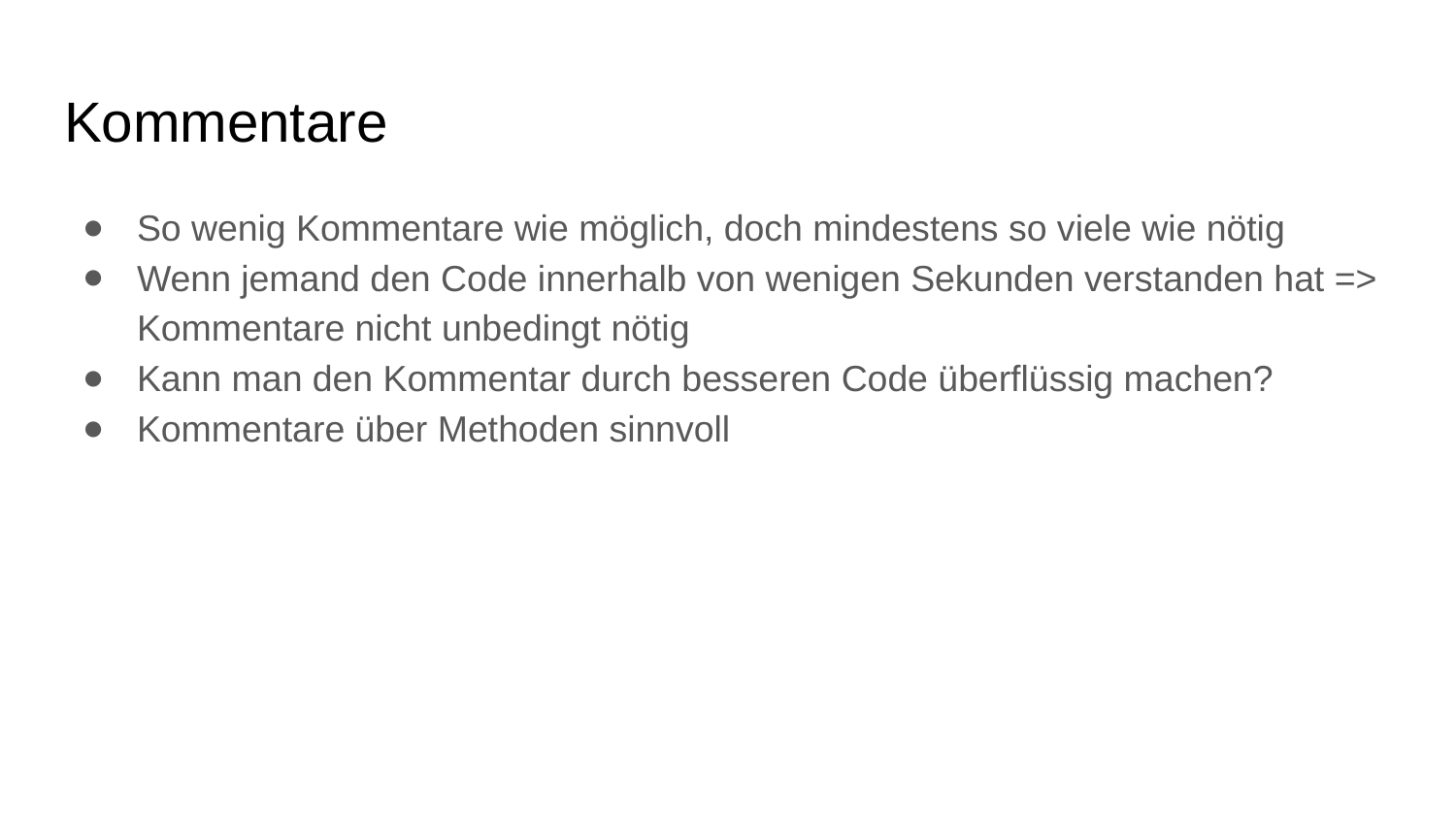

# Kommentare
So wenig Kommentare wie möglich, doch mindestens so viele wie nötig
Wenn jemand den Code innerhalb von wenigen Sekunden verstanden hat => Kommentare nicht unbedingt nötig
Kann man den Kommentar durch besseren Code überflüssig machen?
Kommentare über Methoden sinnvoll